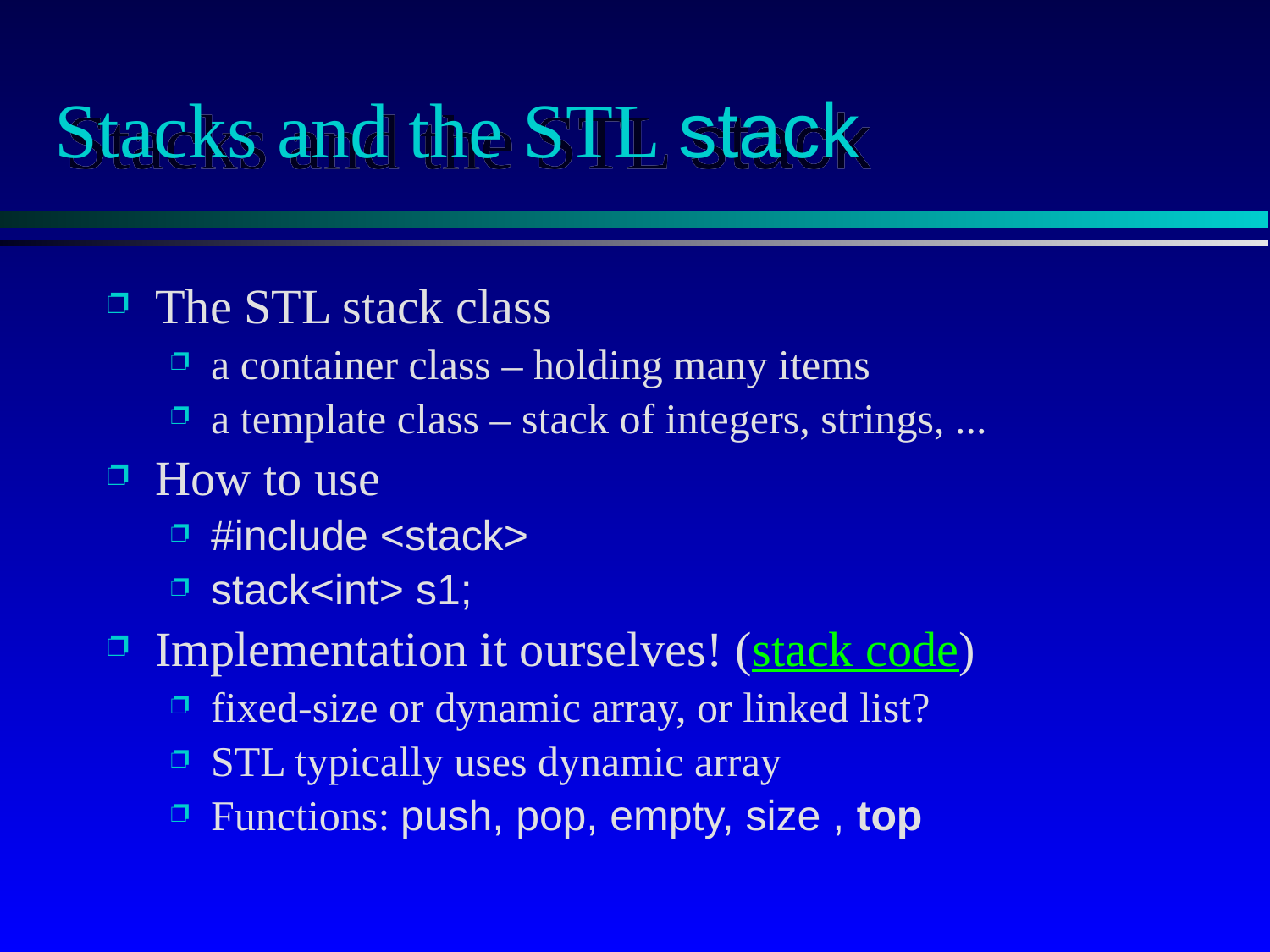

# Stacks and the STL stack
The STL stack class
a container class – holding many items
a template class – stack of integers, strings, ...
How to use
#include <stack>
stack<int> s1;
Implementation it ourselves! (stack code)
fixed-size or dynamic array, or linked list?
STL typically uses dynamic array
Functions: push, pop, empty, size , top